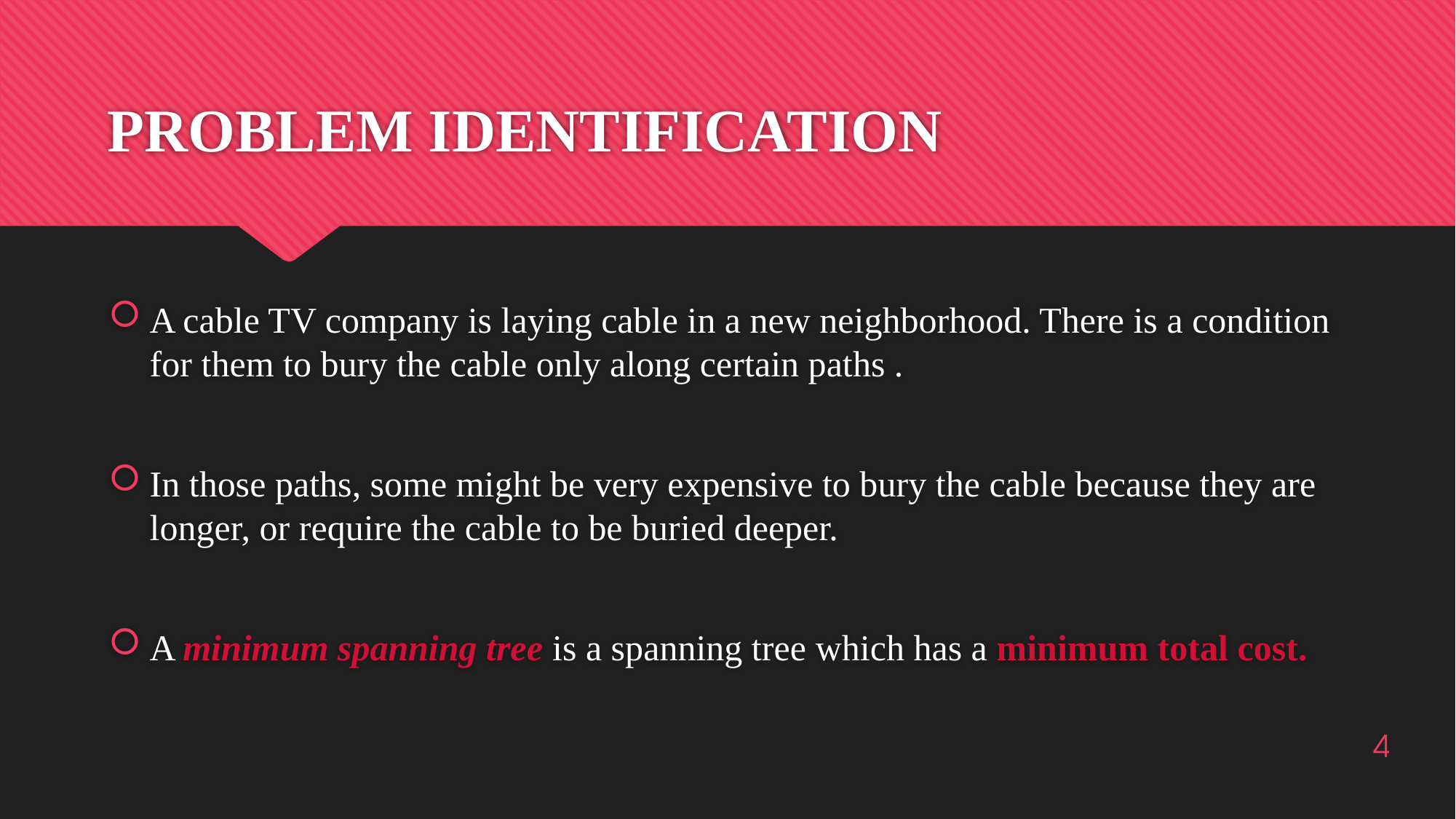

# PROBLEM IDENTIFICATION
A cable TV company is laying cable in a new neighborhood. There is a condition for them to bury the cable only along certain paths .

In those paths, some might be very expensive to bury the cable because they are longer, or require the cable to be buried deeper.

A minimum spanning tree is a spanning tree which has a minimum total cost.
4